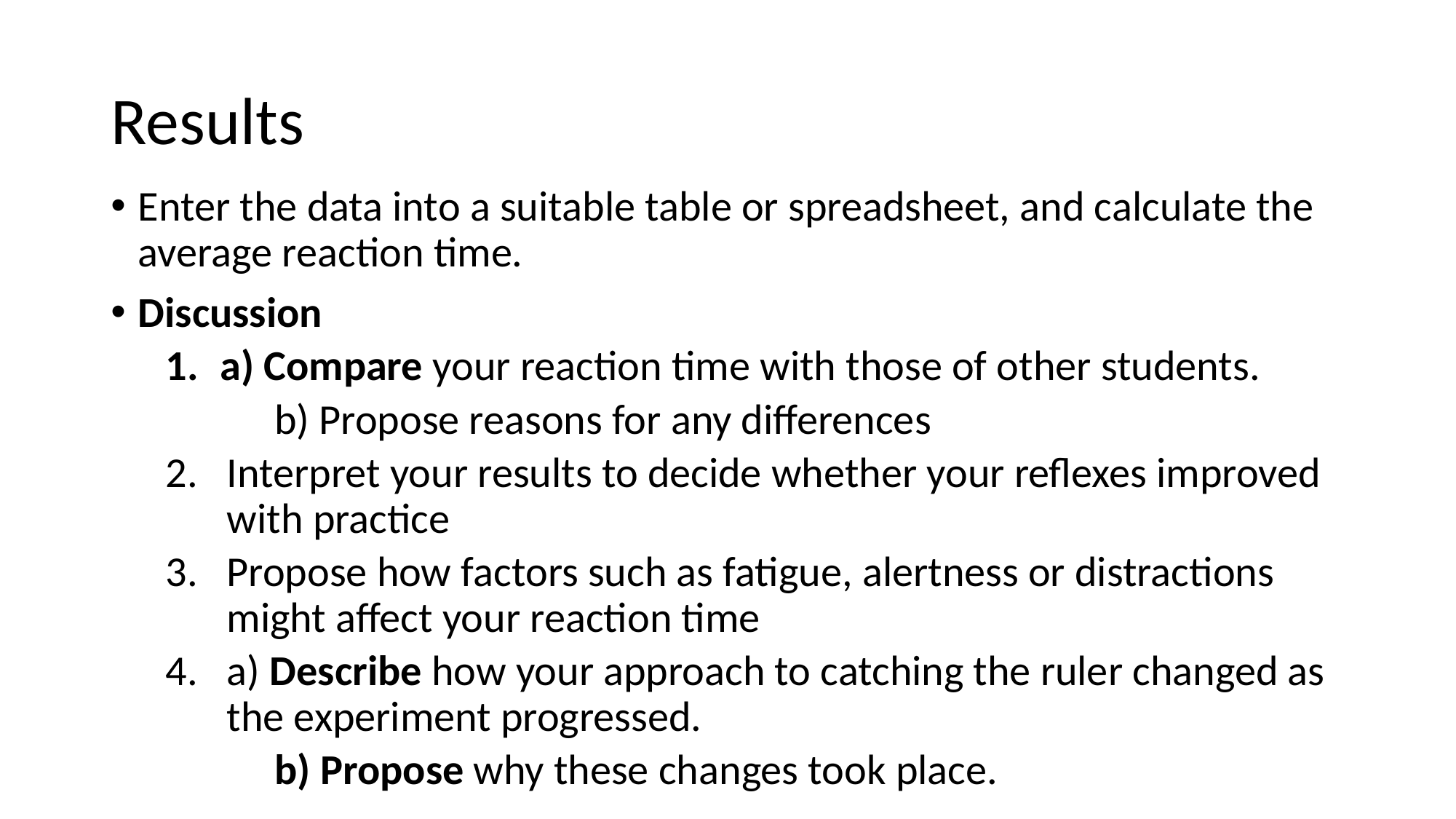

# Results
Enter the data into a suitable table or spreadsheet, and calculate the average reaction time.
Discussion
a) Compare your reaction time with those of other students.
	b) Propose reasons for any differences
Interpret your results to decide whether your reflexes improved with practice
Propose how factors such as fatigue, alertness or distractions might affect your reaction time
a) Describe how your approach to catching the ruler changed as the experiment progressed.
	b) Propose why these changes took place.